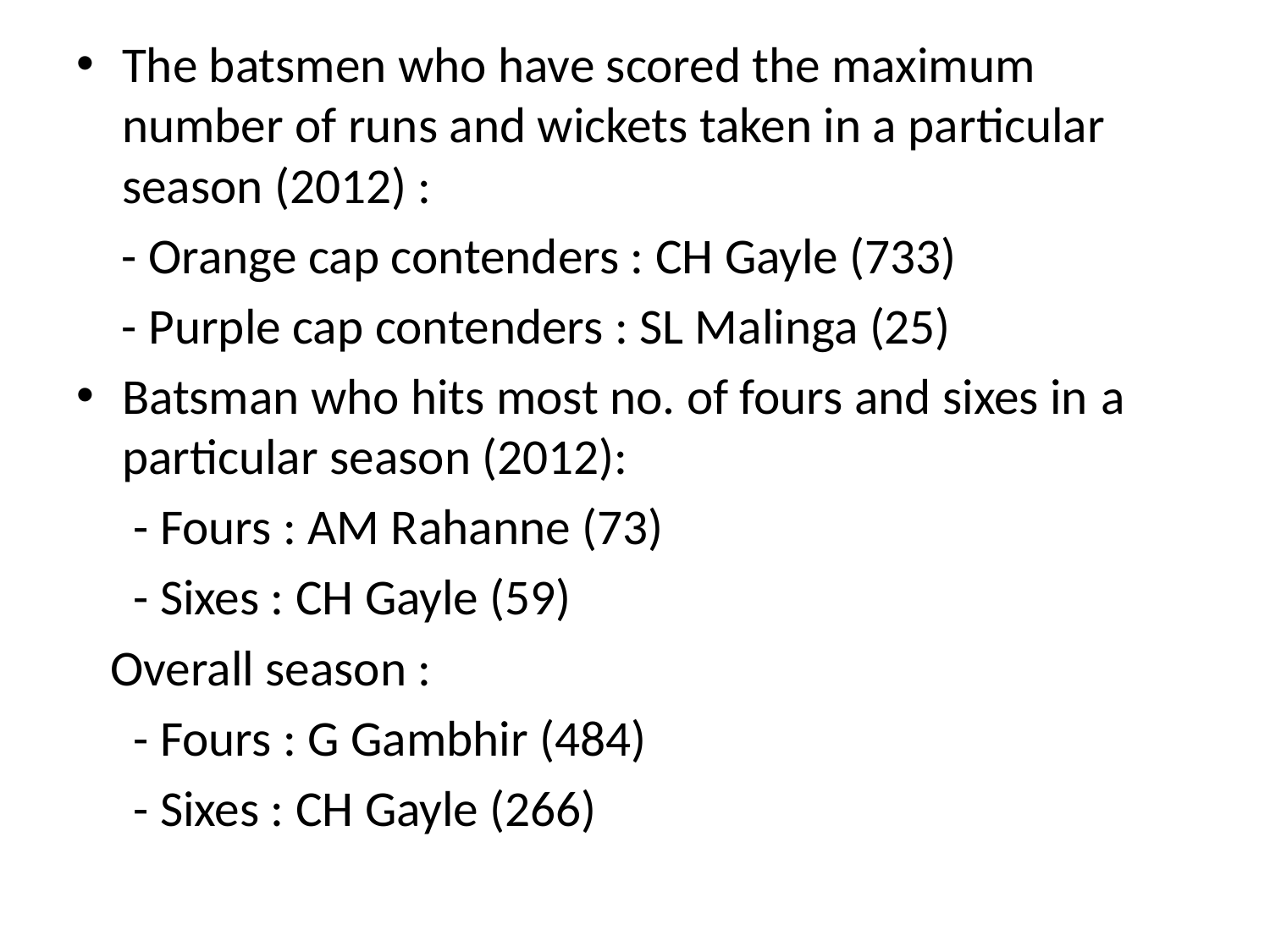

The batsmen who have scored the maximum number of runs and wickets taken in a particular season (2012) :
    - Orange cap contenders : CH Gayle (733)
    - Purple cap contenders : SL Malinga (25)
Batsman who hits most no. of fours and sixes in a particular season (2012):
     - Fours : AM Rahanne (73)
     - Sixes : CH Gayle (59)
   Overall season :
     - Fours : G Gambhir (484)
     - Sixes : CH Gayle (266)